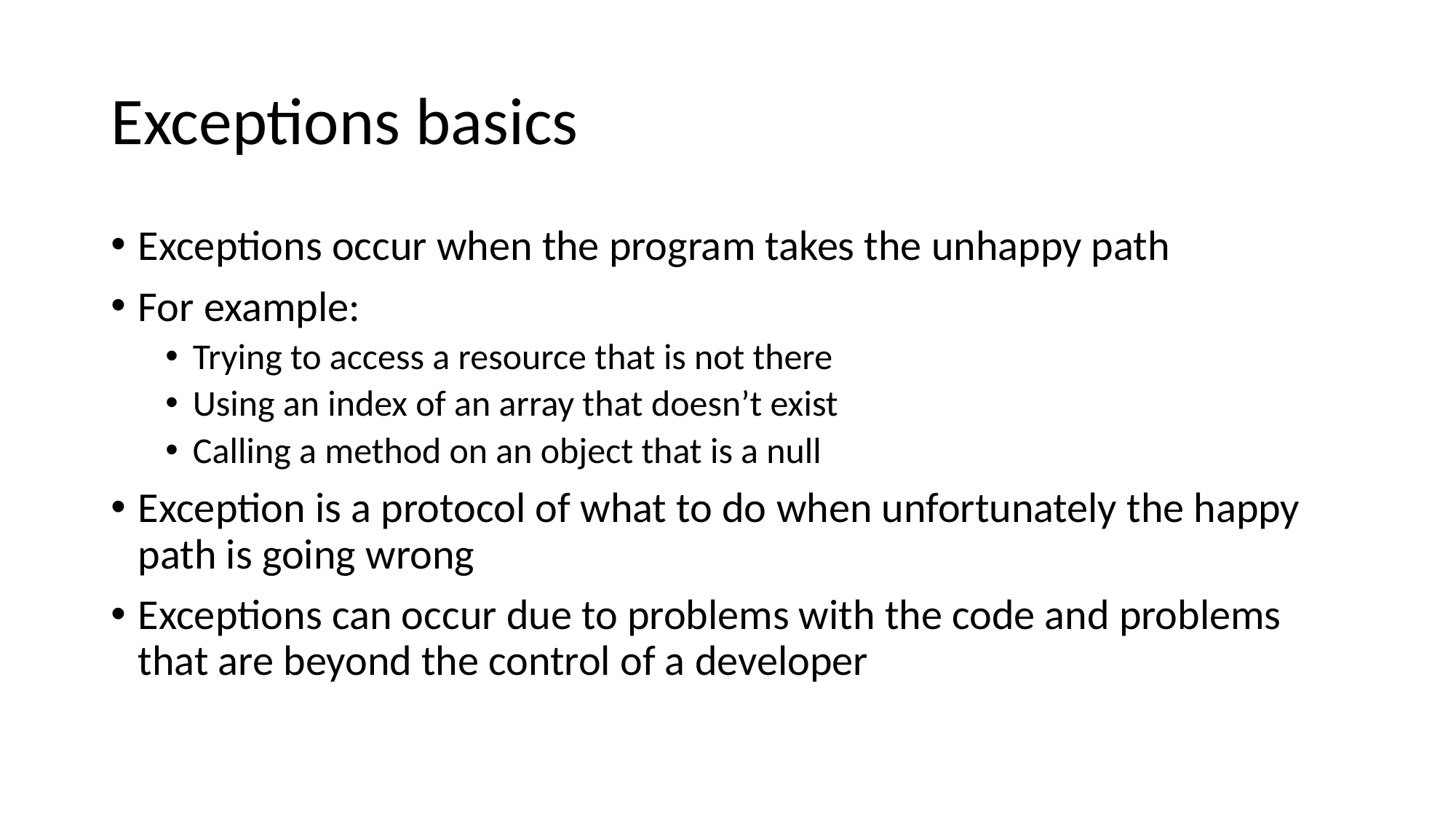

# Exceptions basics
Exceptions occur when the program takes the unhappy path
For example:
Trying to access a resource that is not there
Using an index of an array that doesn’t exist
Calling a method on an object that is a null
Exception is a protocol of what to do when unfortunately the happy path is going wrong
Exceptions can occur due to problems with the code and problems that are beyond the control of a developer